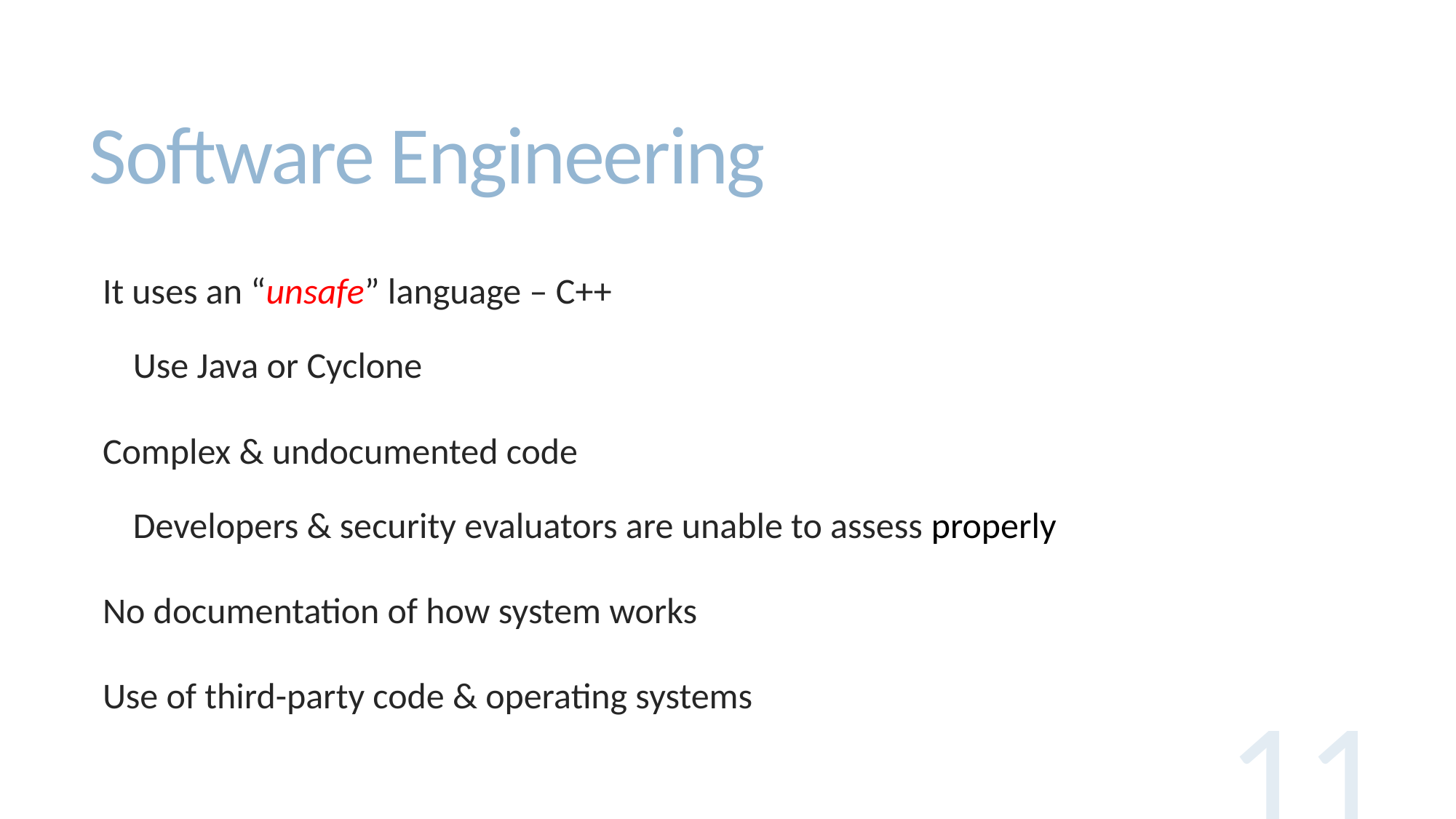

# Software Engineering
It uses an “unsafe” language – C++
Use Java or Cyclone
Complex & undocumented code
Developers & security evaluators are unable to assess properly
No documentation of how system works
Use of third-party code & operating systems
11